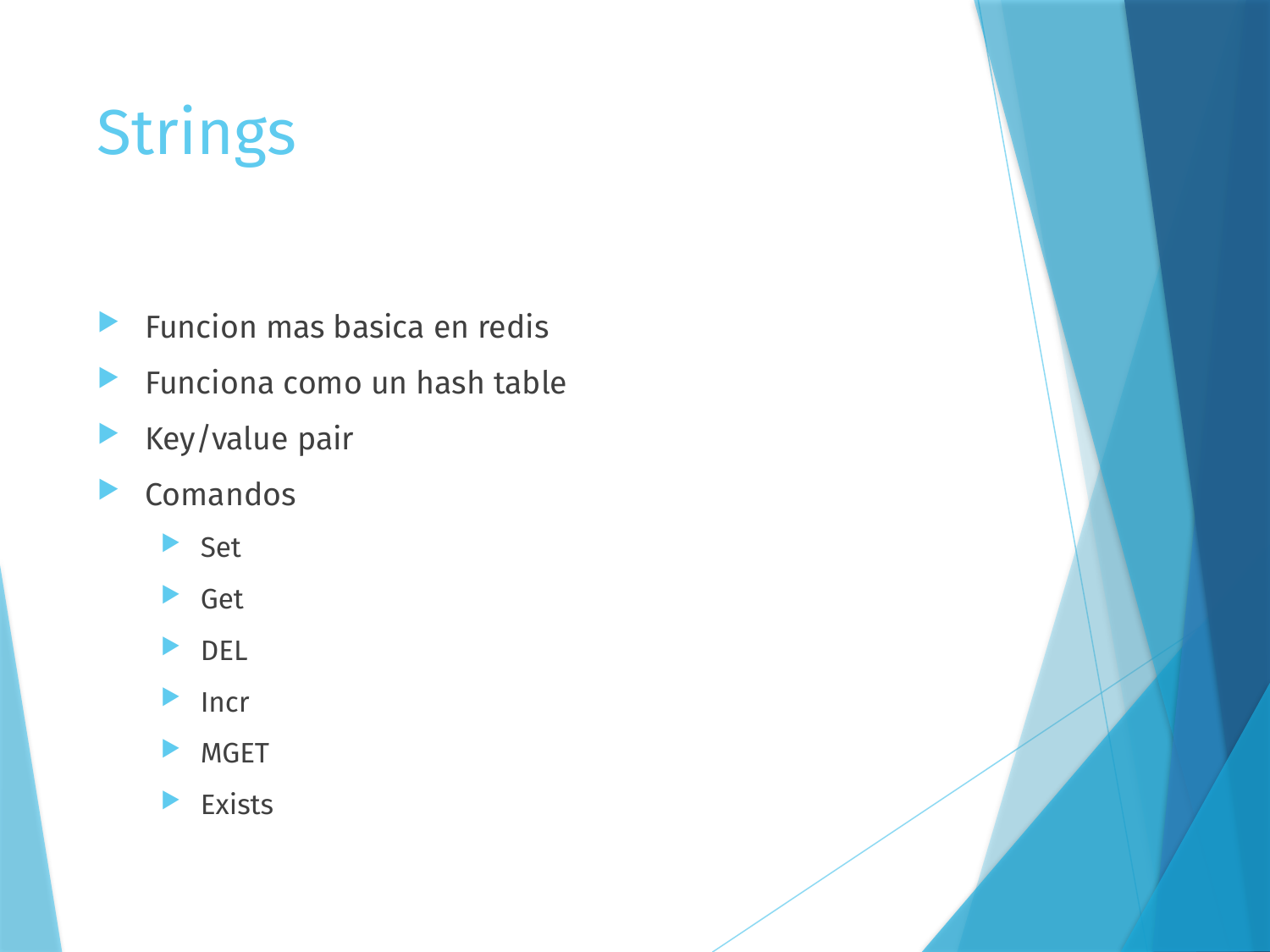

# Strings
Funcion mas basica en redis
Funciona como un hash table
Key/value pair
Comandos
Set
Get
DEL
Incr
MGET
Exists